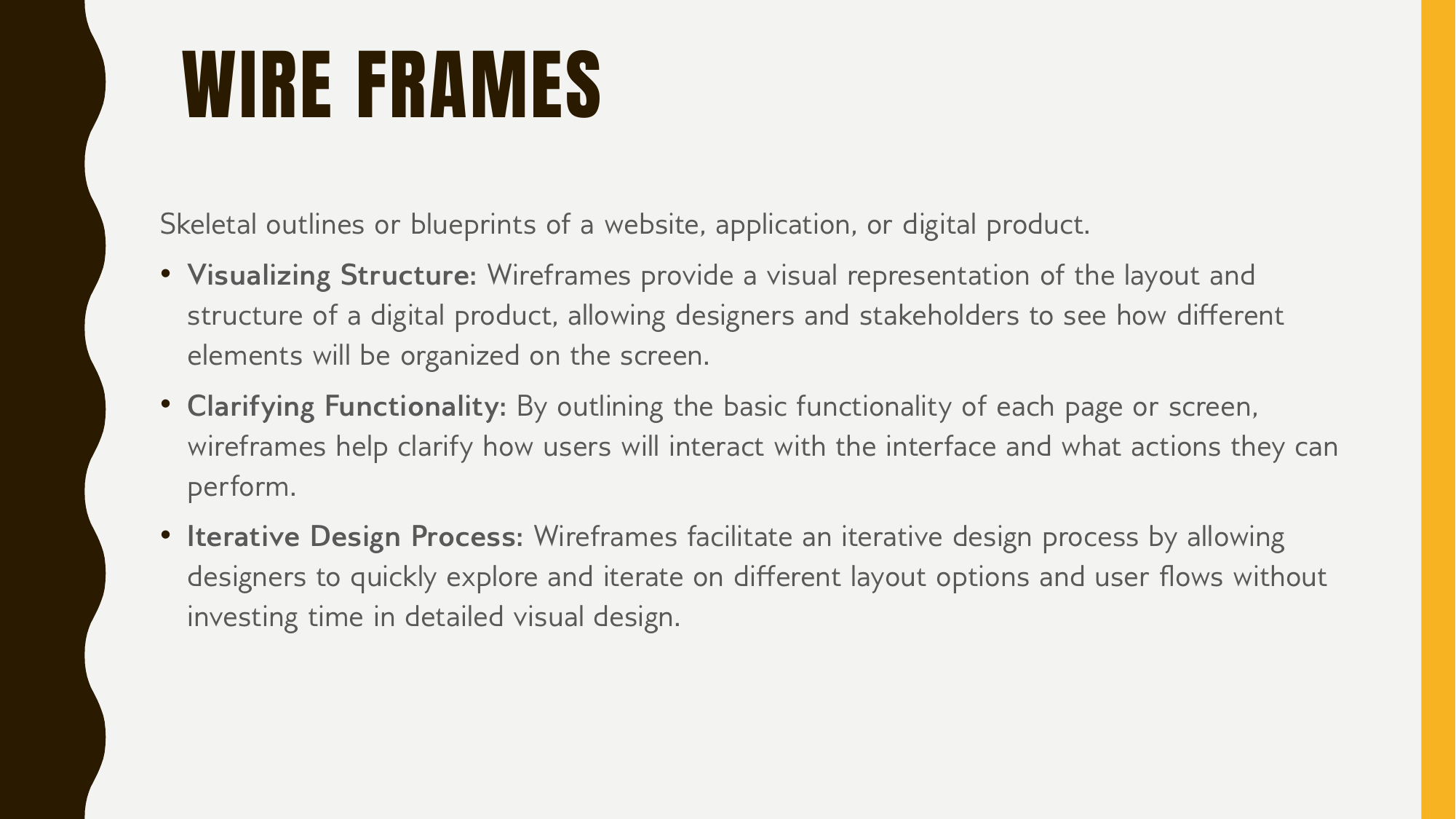

# wire frames
Skeletal outlines or blueprints of a website, application, or digital product.
Visualizing Structure: Wireframes provide a visual representation of the layout and structure of a digital product, allowing designers and stakeholders to see how different elements will be organized on the screen.
Clarifying Functionality: By outlining the basic functionality of each page or screen, wireframes help clarify how users will interact with the interface and what actions they can perform.
Iterative Design Process: Wireframes facilitate an iterative design process by allowing designers to quickly explore and iterate on different layout options and user flows without investing time in detailed visual design.